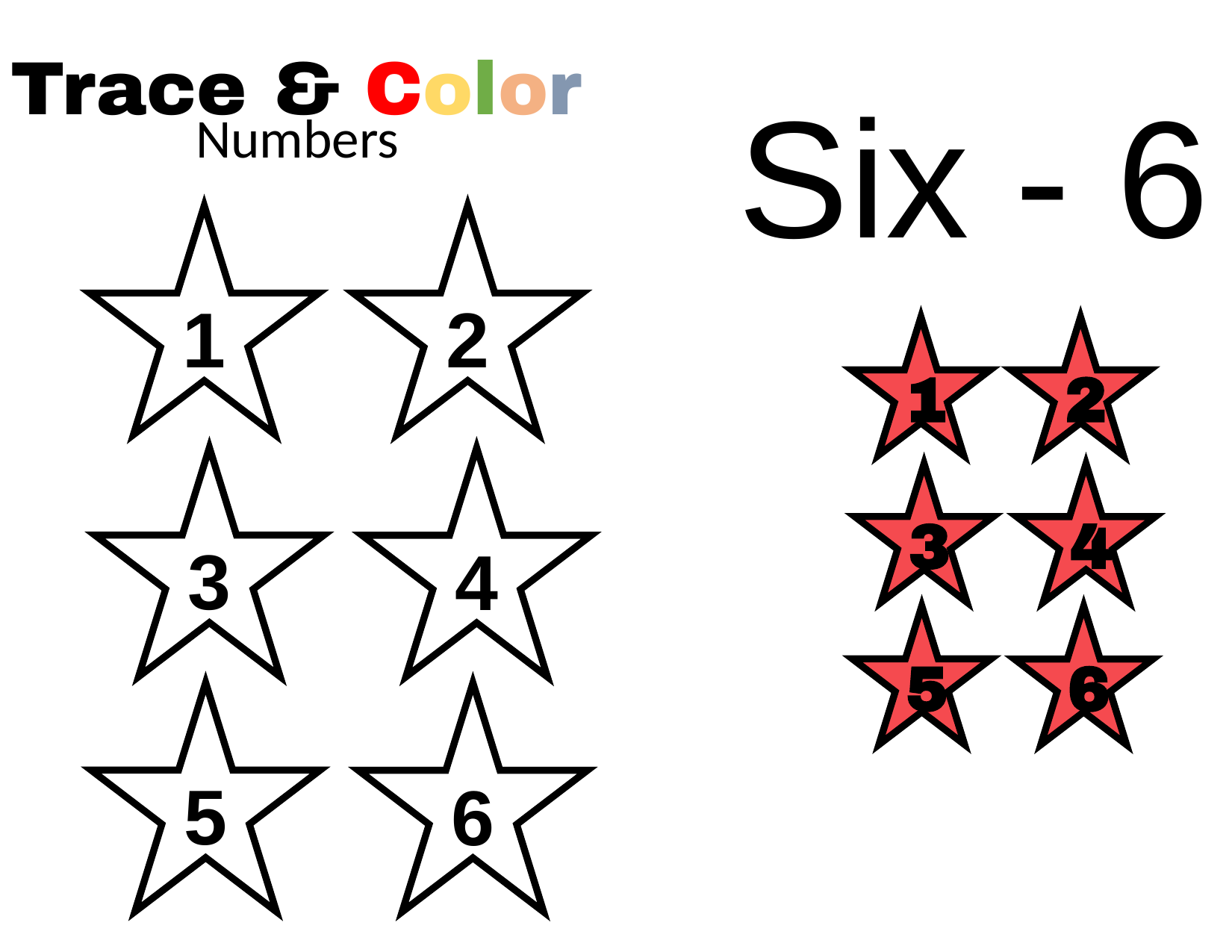

Trace & Color
Six - 6
Numbers
1
2
1
2
3
4
3
4
5
6
5
6